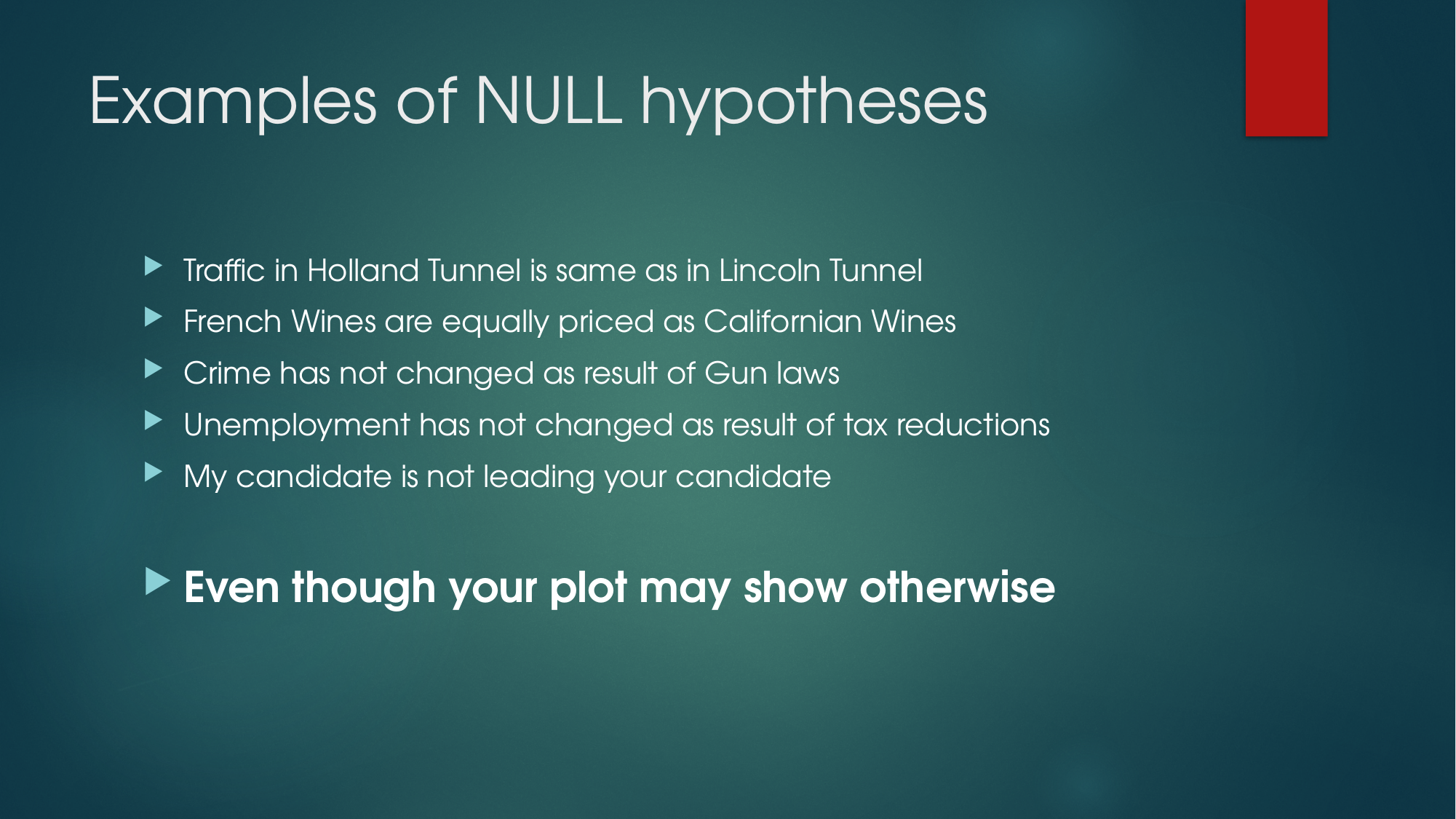

# Examples of NULL hypotheses
Traffic in Holland Tunnel is same as in Lincoln Tunnel
French Wines are equally priced as Californian Wines
Crime has not changed as result of Gun laws
Unemployment has not changed as result of tax reductions
My candidate is not leading your candidate

Even though your plot may show otherwise